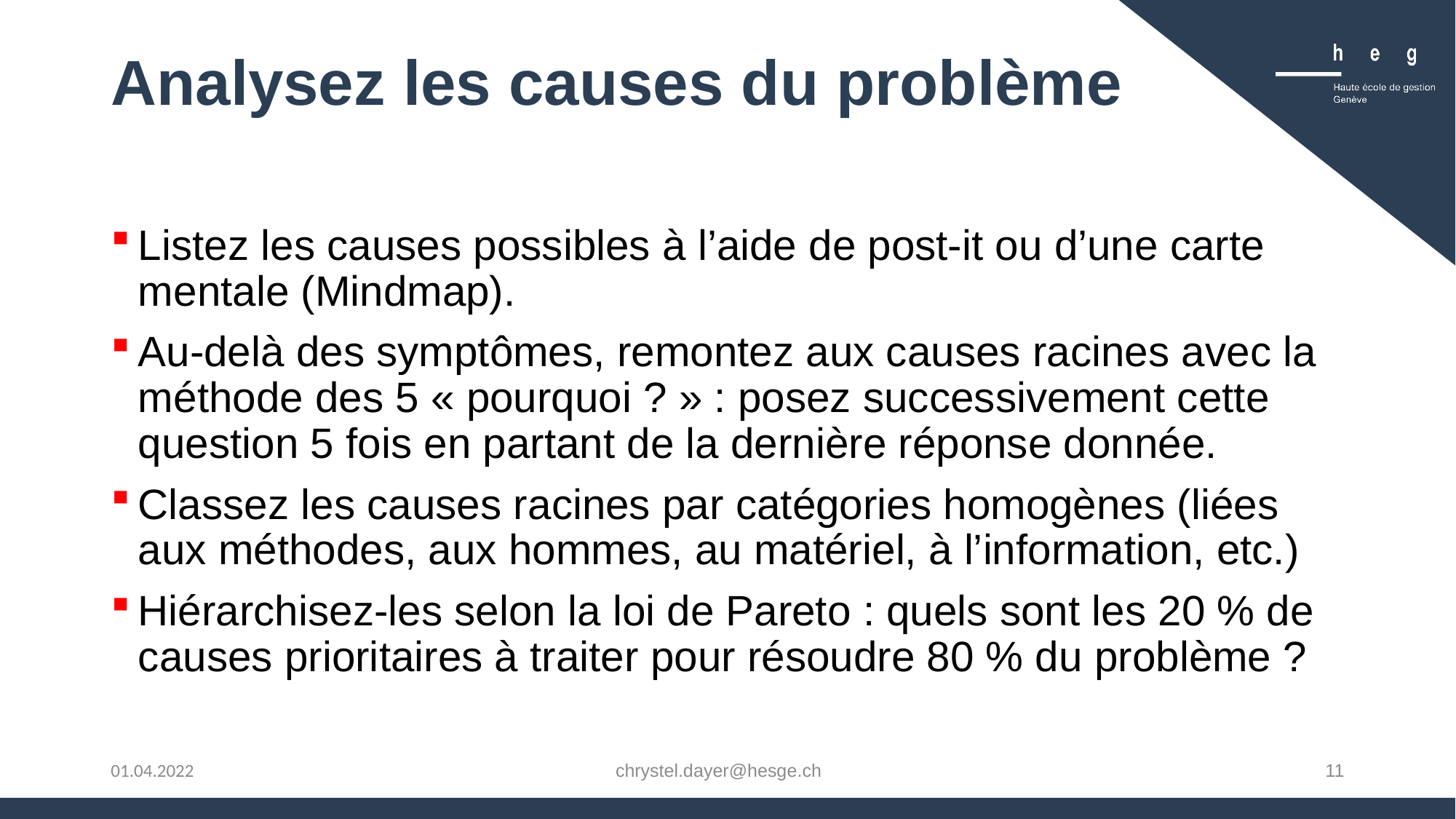

# Analysez les causes du problème
Listez les causes possibles à l’aide de post-it ou d’une carte mentale (Mindmap).
Au-delà des symptômes, remontez aux causes racines avec la méthode des 5 « pourquoi ? » : posez successivement cette question 5 fois en partant de la dernière réponse donnée.
Classez les causes racines par catégories homogènes (liées aux méthodes, aux hommes, au matériel, à l’information, etc.)
Hiérarchisez-les selon la loi de Pareto : quels sont les 20 % de causes prioritaires à traiter pour résoudre 80 % du problème ?

chrystel.dayer@hesge.ch
11